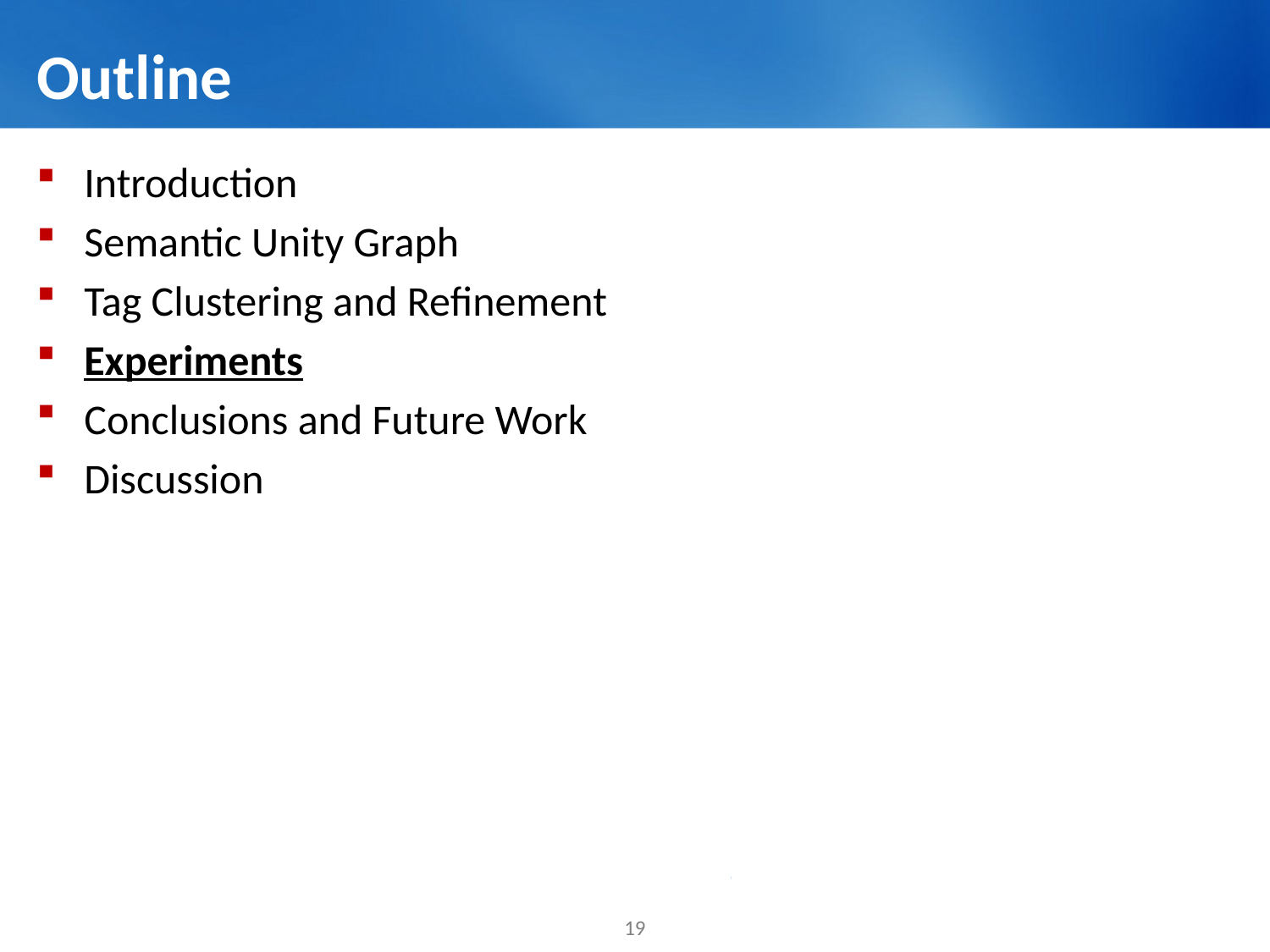

# Outline
Introduction
Semantic Unity Graph
Tag Clustering and Refinement
Experiments
Conclusions and Future Work
Discussion
19